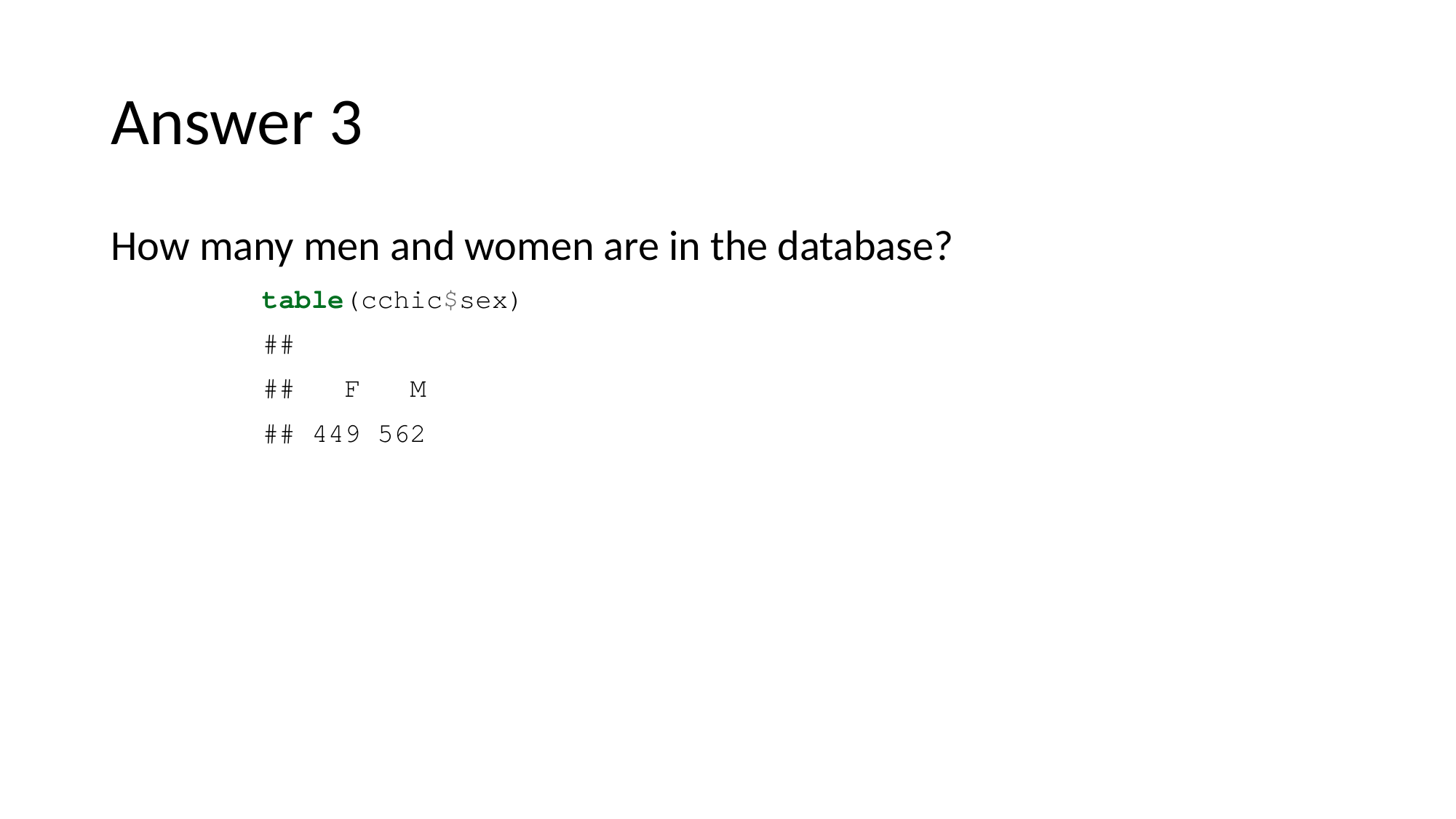

# Answer 3
How many men and women are in the database?
table(cchic$sex)
##
##   F   M
## 449 562